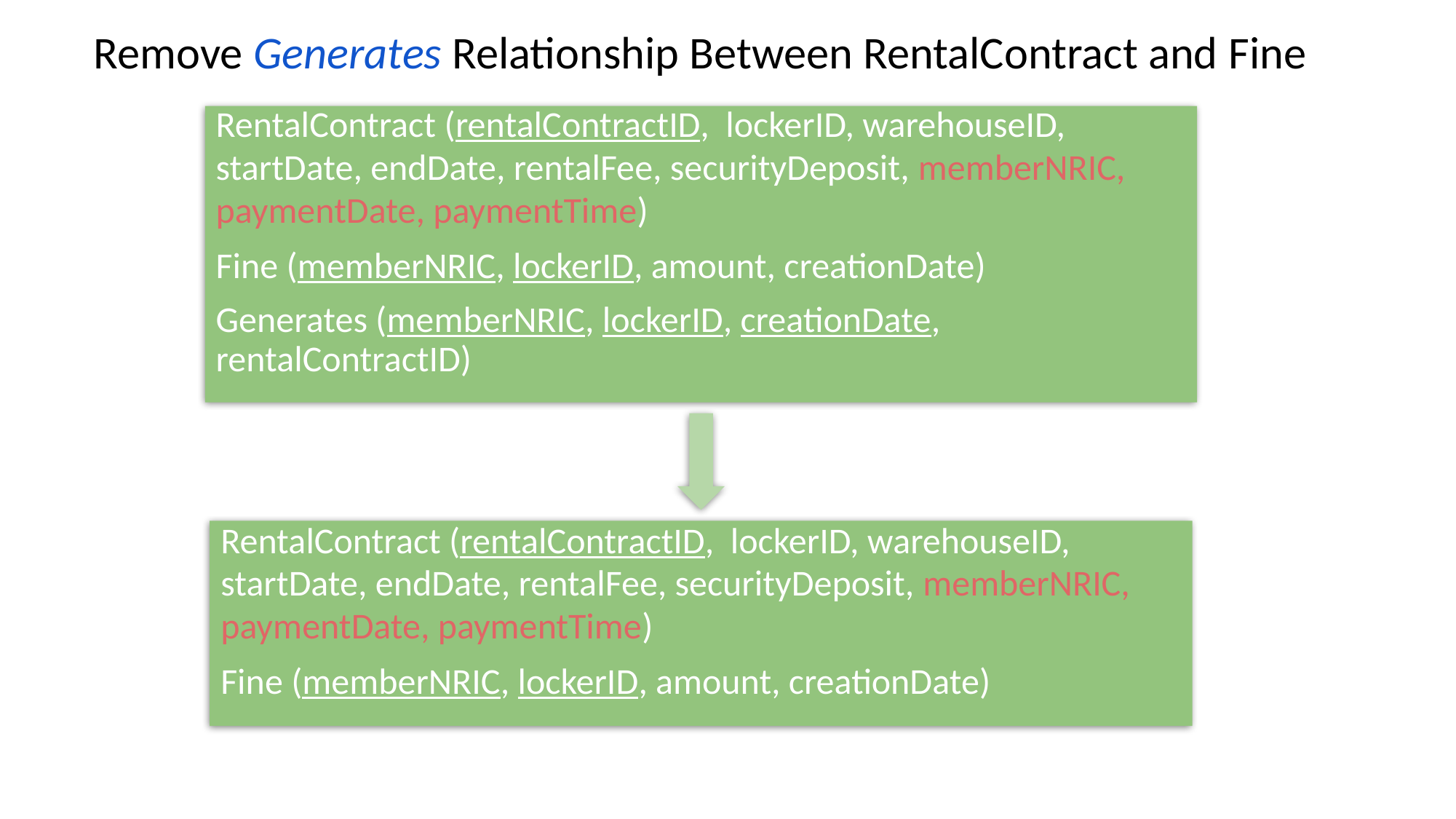

Remove Generates Relationship Between RentalContract and Fine
RentalContract (rentalContractID,  lockerID, warehouseID, startDate, endDate, rentalFee, securityDeposit, memberNRIC, paymentDate, paymentTime)
Fine (memberNRIC, lockerID, amount, creationDate)
Generates (memberNRIC, lockerID, creationDate, rentalContractID)

RentalContract (rentalContractID,  lockerID, warehouseID, startDate, endDate, rentalFee, securityDeposit, memberNRIC, paymentDate, paymentTime)
Fine (memberNRIC, lockerID, amount, creationDate)